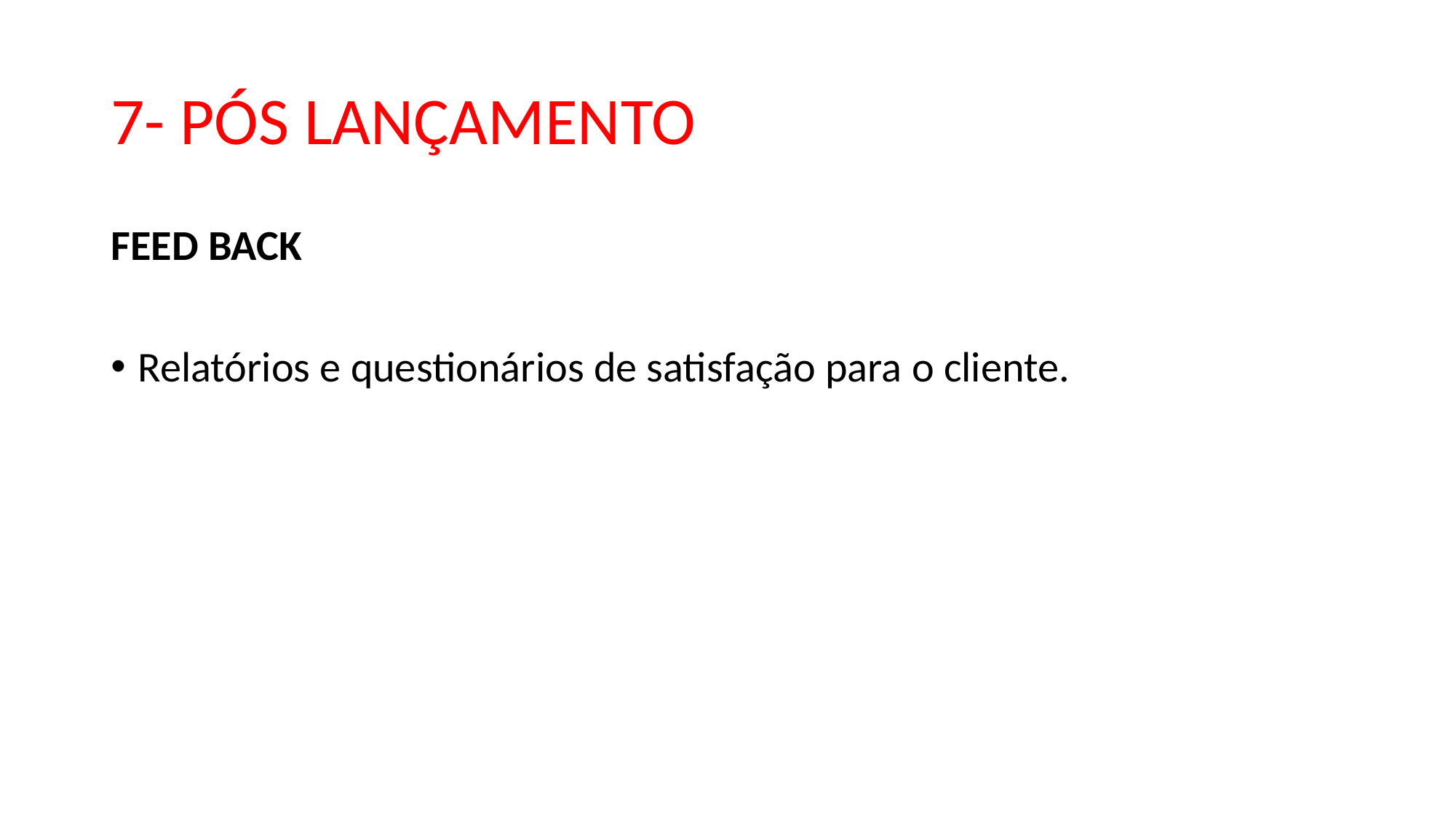

# 7- PÓS LANÇAMENTO
FEED BACK

Relatórios e questionários de satisfação para o cliente.